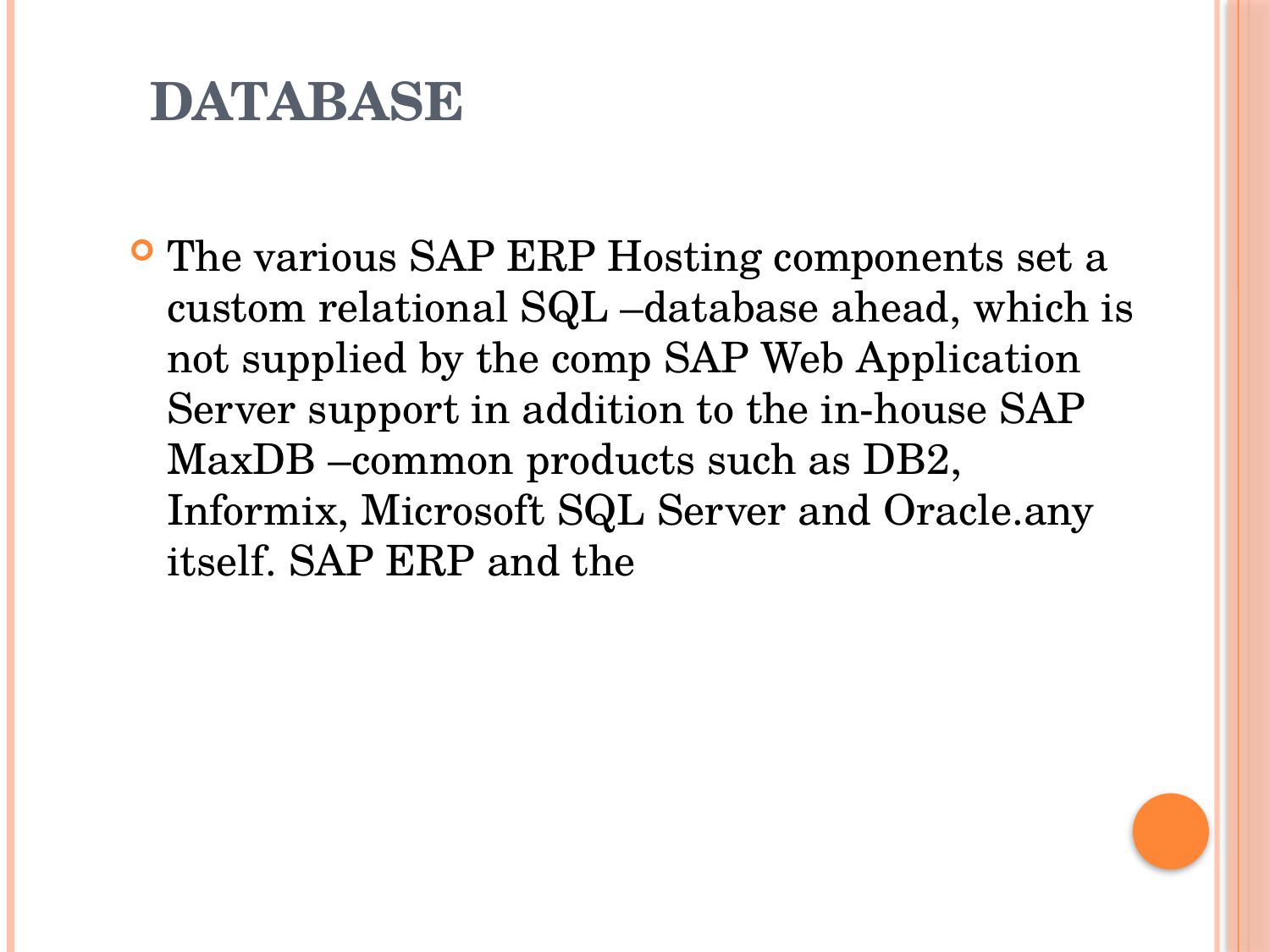

# Database
The various SAP ERP Hosting components set a custom relational SQL –database ahead, which is not supplied by the comp SAP Web Application Server support in addition to the in-house SAP MaxDB –common products such as DB2, Informix, Microsoft SQL Server and Oracle.any itself. SAP ERP and the